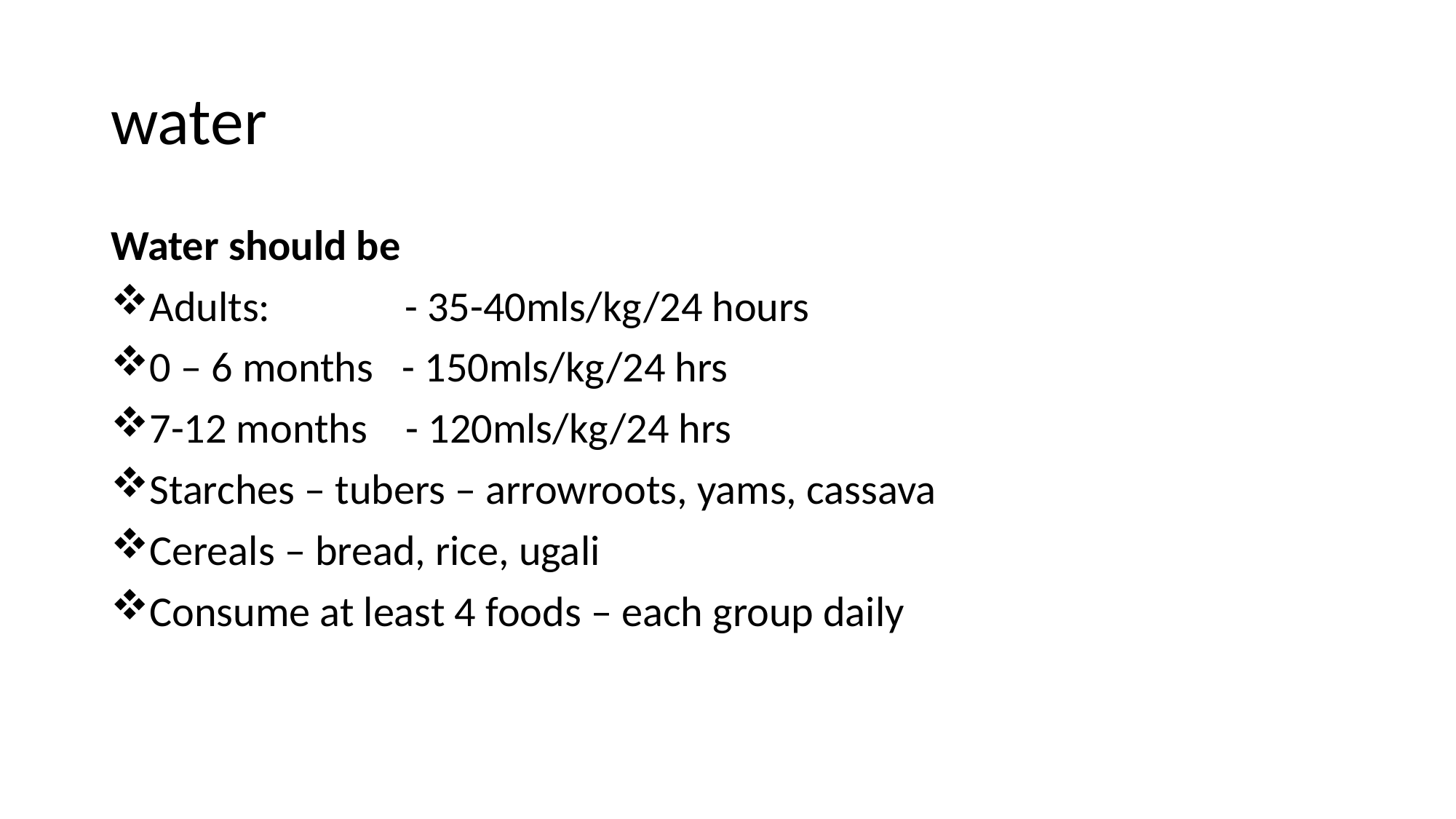

# water
Water should be
Adults:              - 35-40mls/kg/24 hours
0 – 6 months   - 150mls/kg/24 hrs
7-12 months    - 120mls/kg/24 hrs
Starches – tubers – arrowroots, yams, cassava
Cereals – bread, rice, ugali
Consume at least 4 foods – each group daily